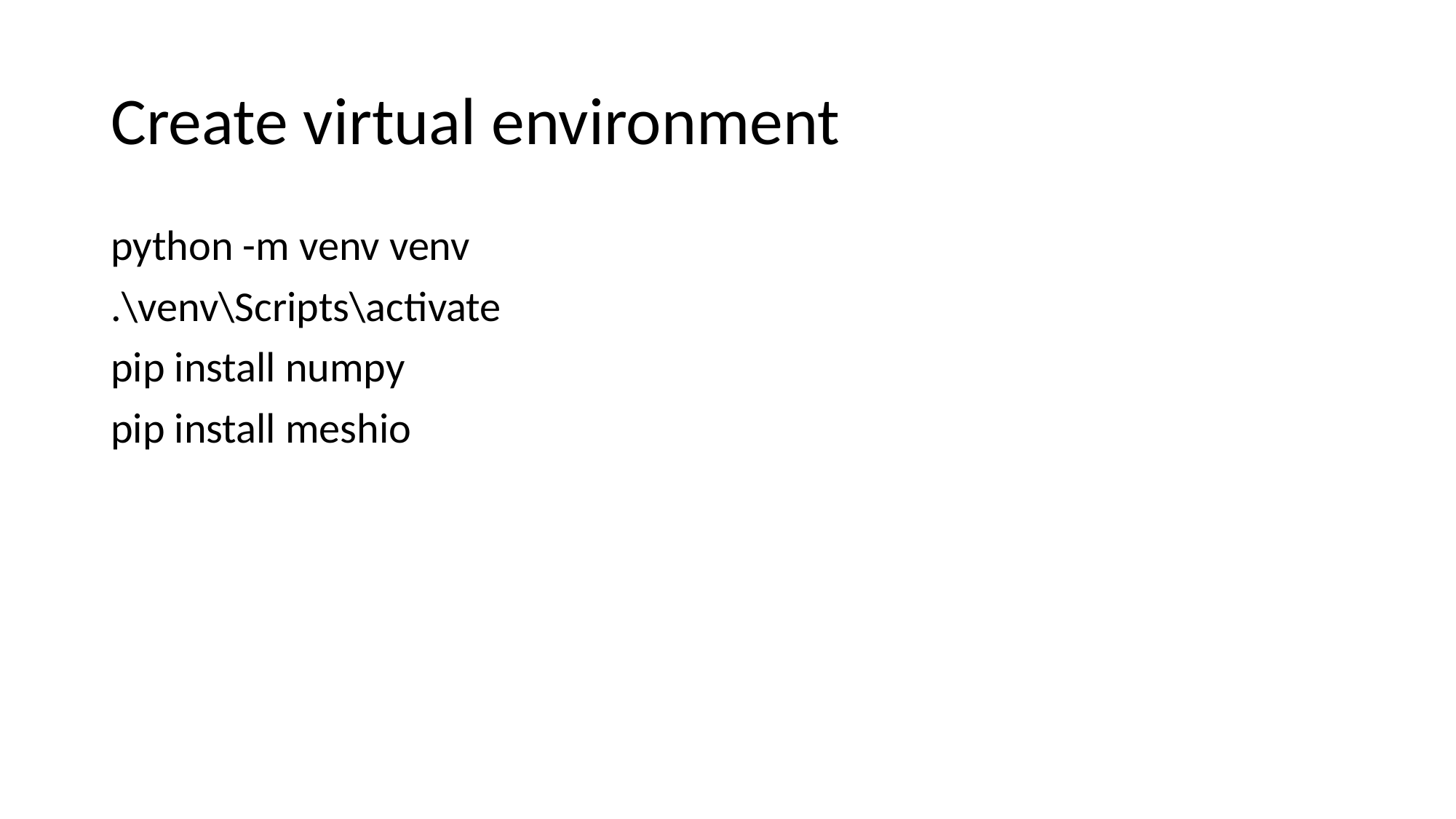

# Create virtual environment
python -m venv venv
.\venv\Scripts\activate
pip install numpy
pip install meshio